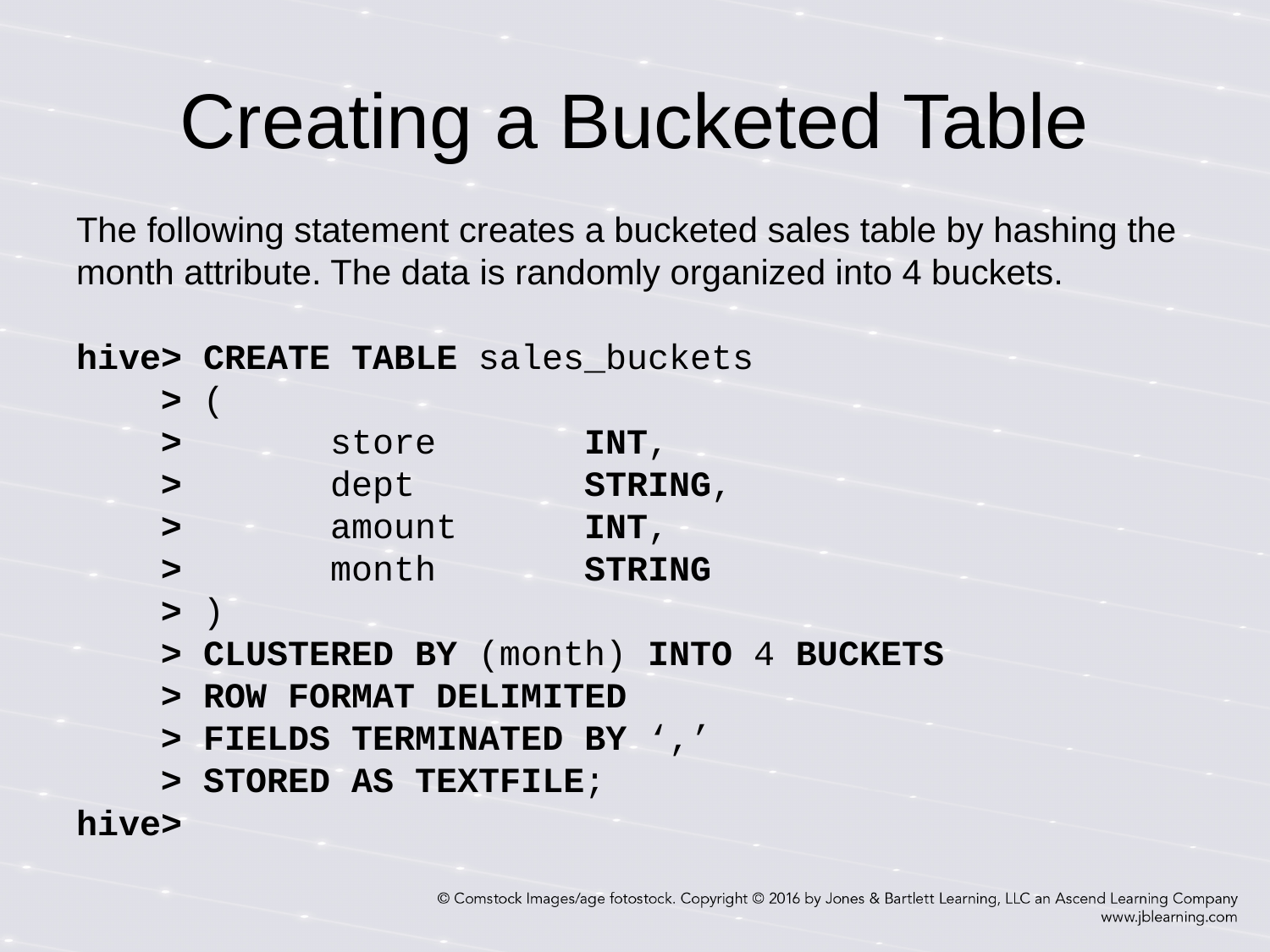

# Creating a Bucketed Table
The following statement creates a bucketed sales table by hashing the month attribute. The data is randomly organized into 4 buckets.

hive> CREATE TABLE sales_buckets
    > (
    >		store		INT,
    >		dept		STRING,
    >		amount	INT,
    >      	month		STRING
    > )
    > CLUSTERED BY (month) INTO 4 BUCKETS
    > ROW FORMAT DELIMITED
    > FIELDS TERMINATED BY ‘,’
    > STORED AS TEXTFILE;
hive>